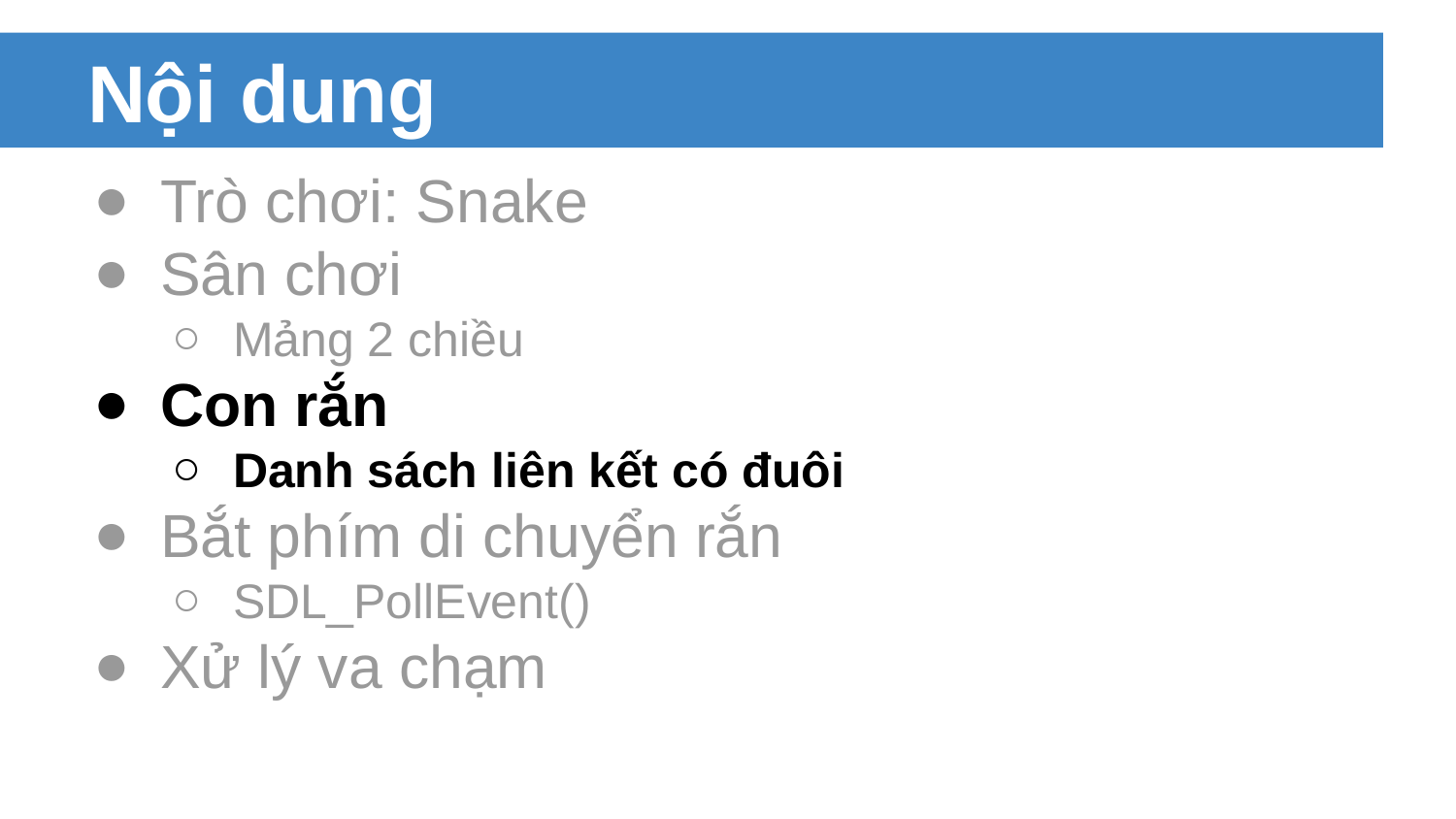

# Nội dung
Trò chơi: Snake
Sân chơi
Mảng 2 chiều
Con rắn
Danh sách liên kết có đuôi
Bắt phím di chuyển rắn
SDL_PollEvent()
Xử lý va chạm